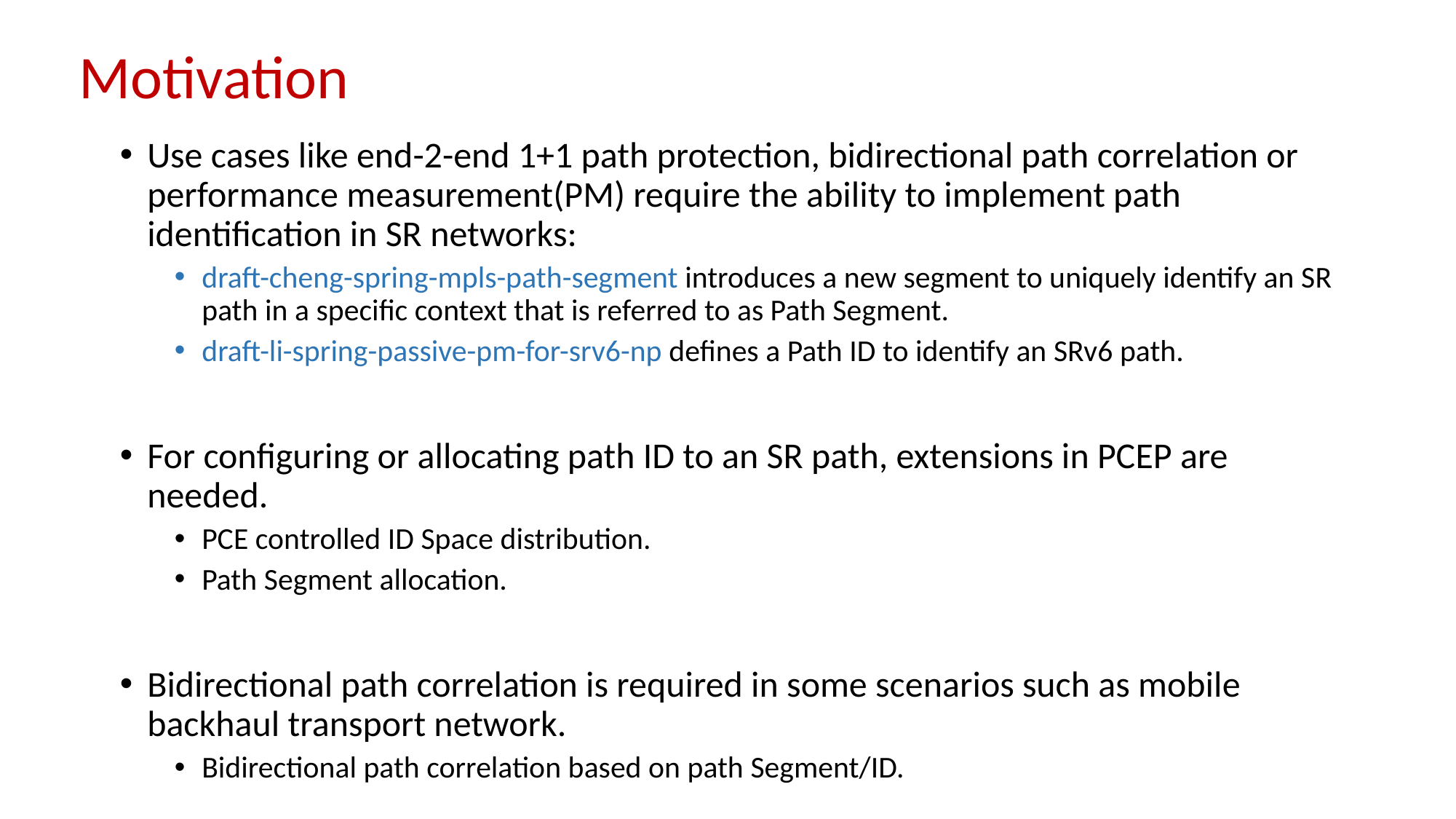

# Motivation
Use cases like end-2-end 1+1 path protection, bidirectional path correlation or performance measurement(PM) require the ability to implement path identification in SR networks:
draft-cheng-spring-mpls-path-segment introduces a new segment to uniquely identify an SR path in a specific context that is referred to as Path Segment.
draft-li-spring-passive-pm-for-srv6-np defines a Path ID to identify an SRv6 path.

For configuring or allocating path ID to an SR path, extensions in PCEP are needed.
PCE controlled ID Space distribution.
Path Segment allocation.

Bidirectional path correlation is required in some scenarios such as mobile backhaul transport network.
Bidirectional path correlation based on path Segment/ID.